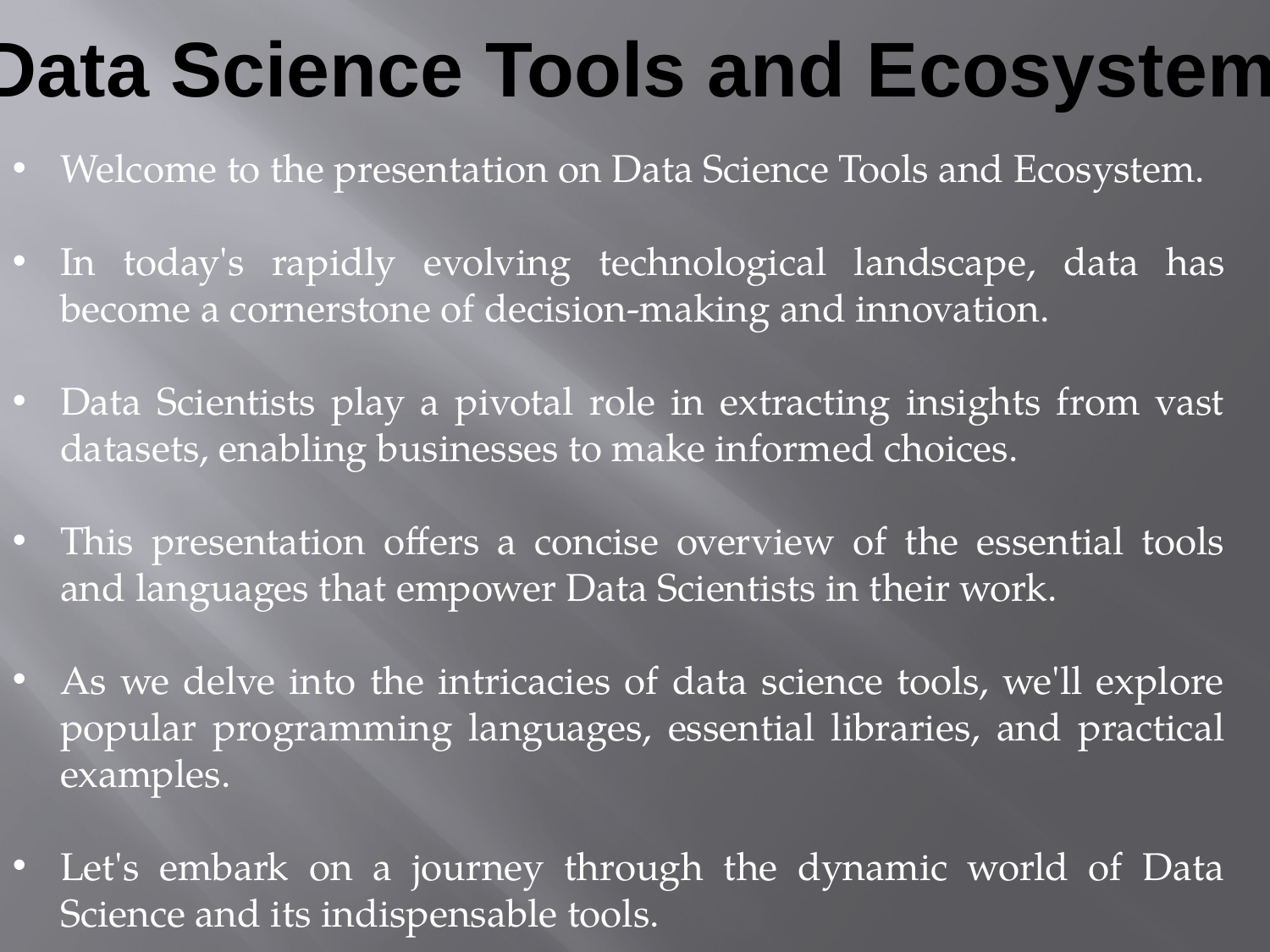

# Data Science Tools and Ecosystem
Welcome to the presentation on Data Science Tools and Ecosystem.

In today's rapidly evolving technological landscape, data has become a cornerstone of decision-making and innovation.

Data Scientists play a pivotal role in extracting insights from vast datasets, enabling businesses to make informed choices.

This presentation offers a concise overview of the essential tools and languages that empower Data Scientists in their work.

As we delve into the intricacies of data science tools, we'll explore popular programming languages, essential libraries, and practical examples.

Let's embark on a journey through the dynamic world of Data Science and its indispensable tools.